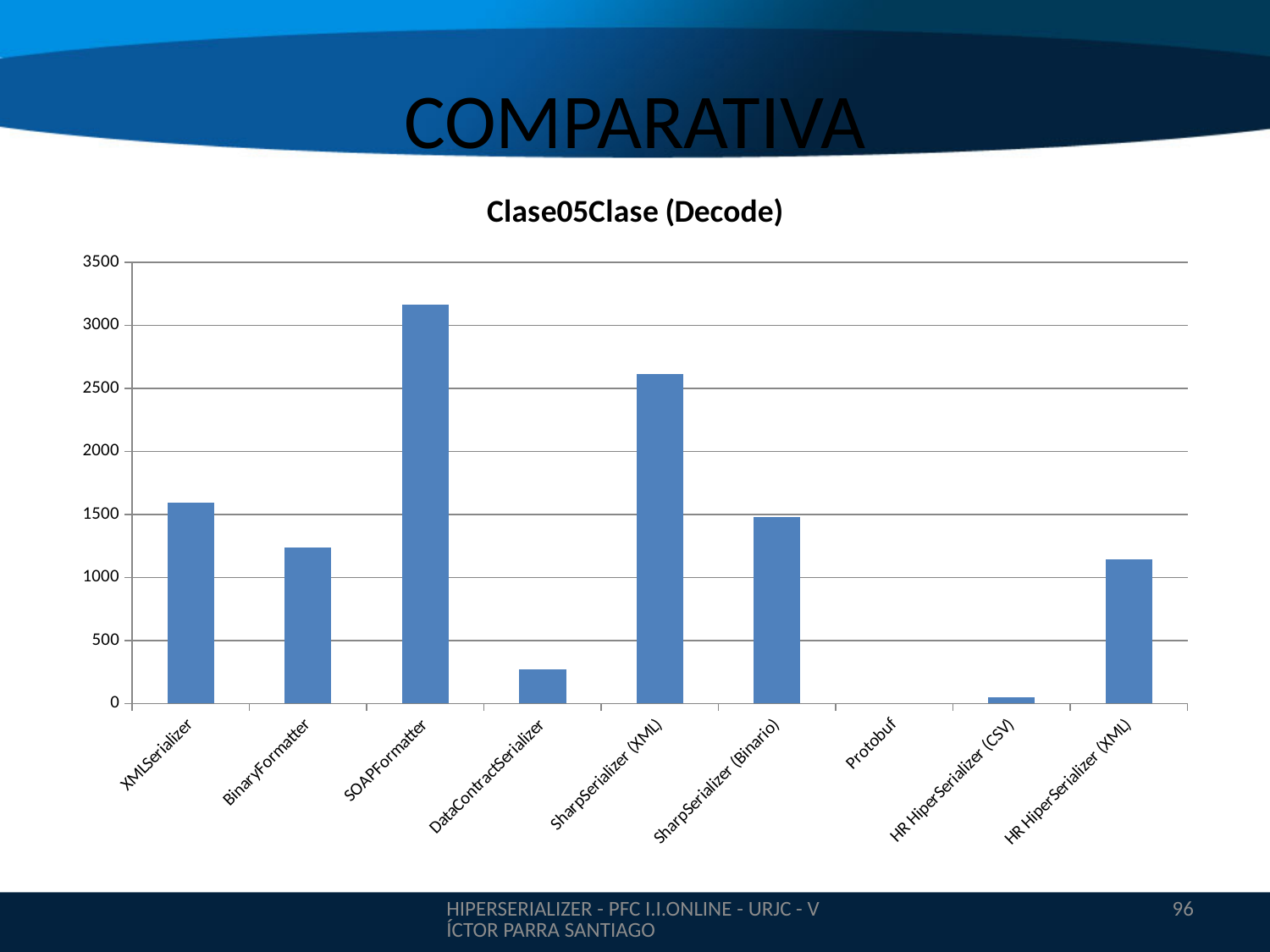

# COMPARATIVA

### Chart:

| Category | Clase05Clase (Decode) |
|---|---|
| XMLSerializer | 1596.0 |
| BinaryFormatter | 1238.0 |
| SOAPFormatter | 3163.0 |
| DataContractSerializer | 271.0 |
| SharpSerializer (XML) | 2615.0 |
| SharpSerializer (Binario) | 1481.0 |
| Protobuf | None |
| HR HiperSerializer (CSV) | 47.0 |
| HR HiperSerializer (XML) | 1143.0 |
HIPERSERIALIZER - PFC I.I.ONLINE - URJC - VÍCTOR PARRA SANTIAGO
96